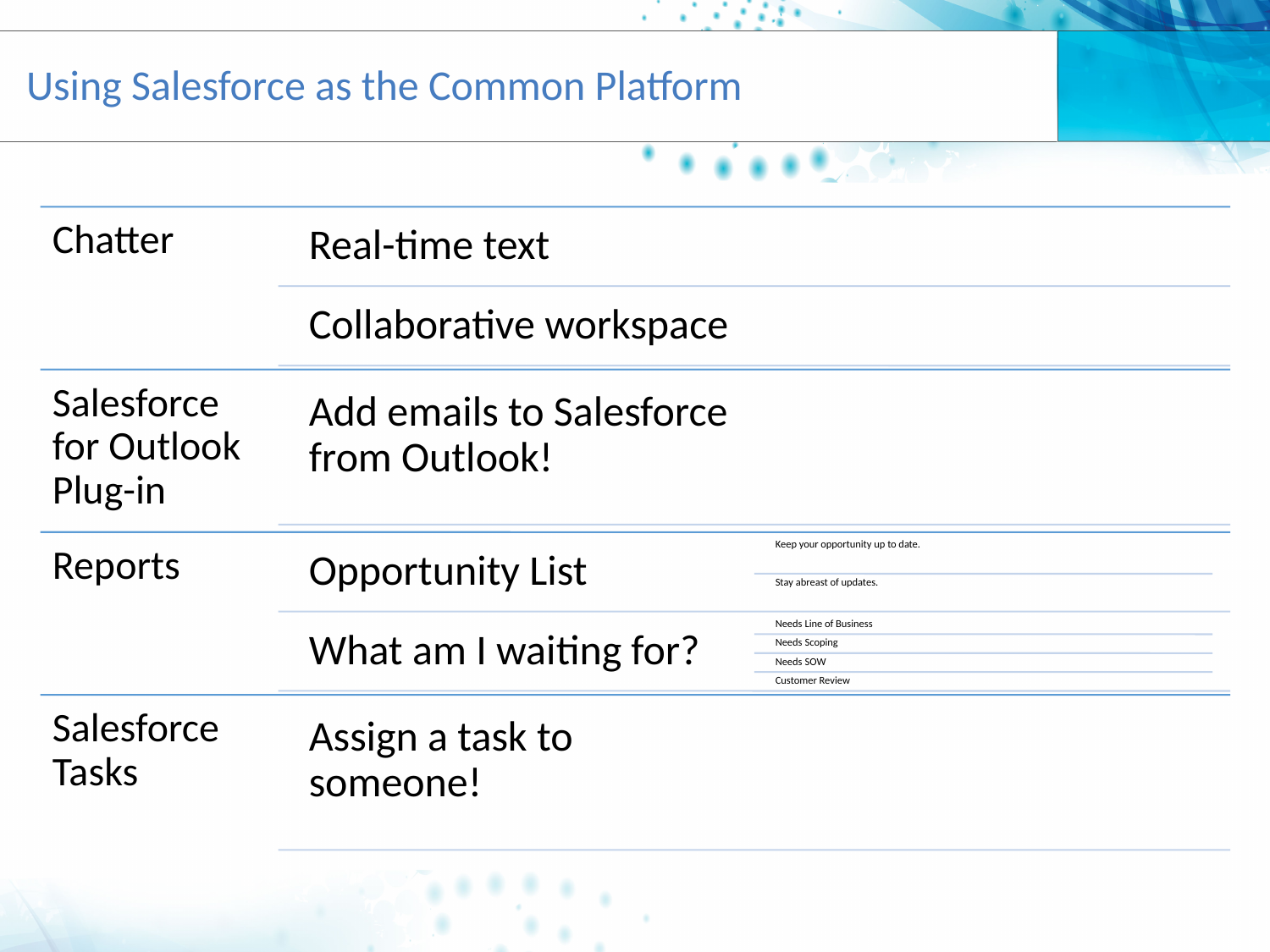

# Using Salesforce as the Common Platform
Chatter
Real-time text
Collaborative workspace
Salesforce for Outlook Plug-in
Add emails to Salesforce from Outlook!
Reports
Opportunity List
Keep your opportunity up to date.
Stay abreast of updates.
What am I waiting for?
Needs Line of Business
Needs Scoping
Needs SOW
Customer Review
Salesforce Tasks
Assign a task to someone!